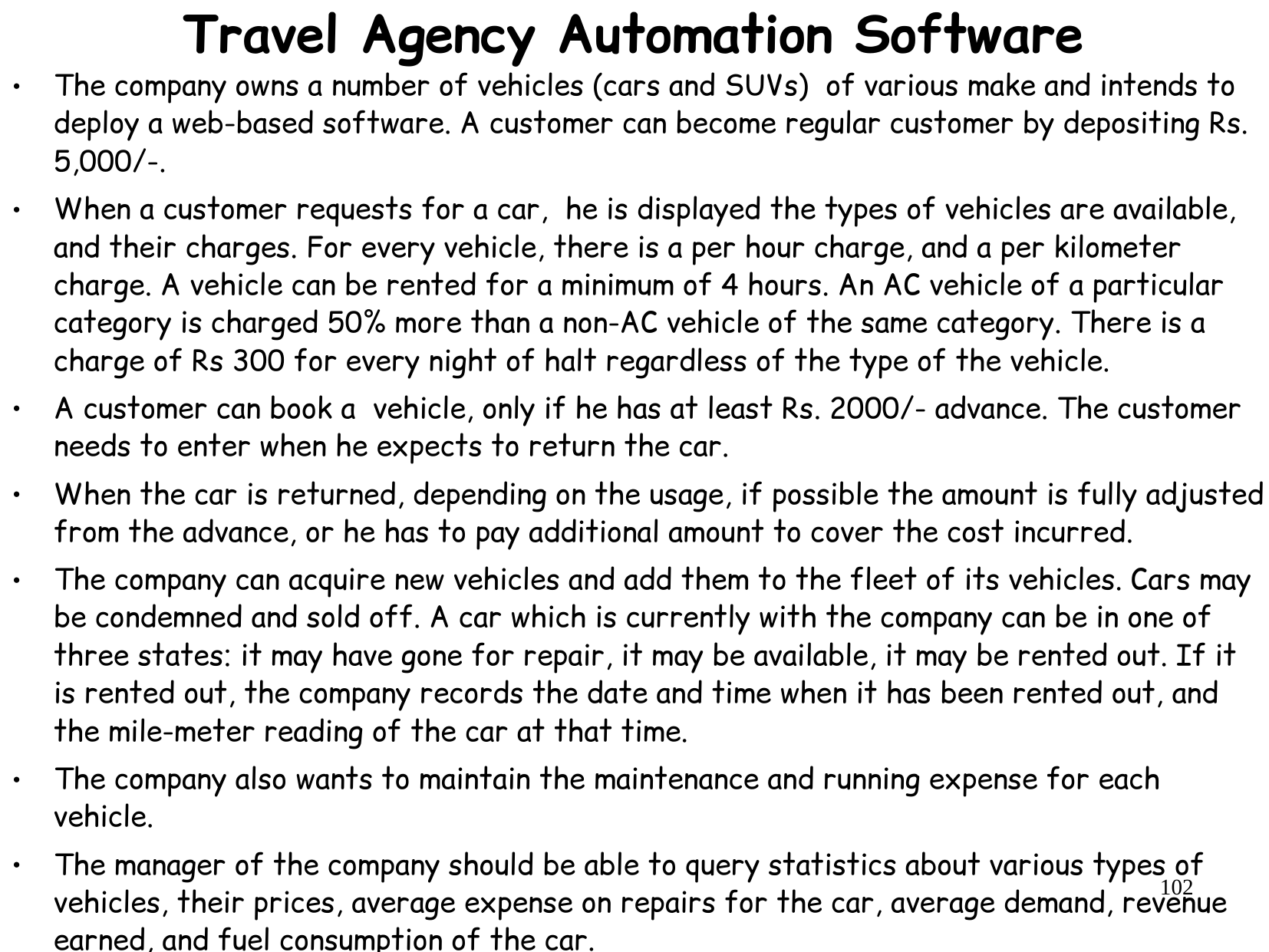

# Travel Agency Automation Software
The company owns a number of vehicles (cars and SUVs)  of various make and intends to deploy a web-based software. A customer can become regular customer by depositing Rs. 5,000/-.
When a customer requests for a car,  he is displayed the types of vehicles are available, and their charges. For every vehicle, there is a per hour charge, and a per kilometer charge. A vehicle can be rented for a minimum of 4 hours. An AC vehicle of a particular category is charged 50% more than a non-AC vehicle of the same category. There is a charge of Rs 300 for every night of halt regardless of the type of the vehicle.
A customer can book a  vehicle, only if he has at least Rs. 2000/- advance. The customer needs to enter when he expects to return the car.
When the car is returned, depending on the usage, if possible the amount is fully adjusted from the advance, or he has to pay additional amount to cover the cost incurred.
The company can acquire new vehicles and add them to the fleet of its vehicles. Cars may be condemned and sold off. A car which is currently with the company can be in one of three states: it may have gone for repair, it may be available, it may be rented out. If it is rented out, the company records the date and time when it has been rented out, and the mile-meter reading of the car at that time.
The company also wants to maintain the maintenance and running expense for each vehicle.
The manager of the company should be able to query statistics about various types of vehicles, their prices, average expense on repairs for the car, average demand, revenue earned, and fuel consumption of the car.